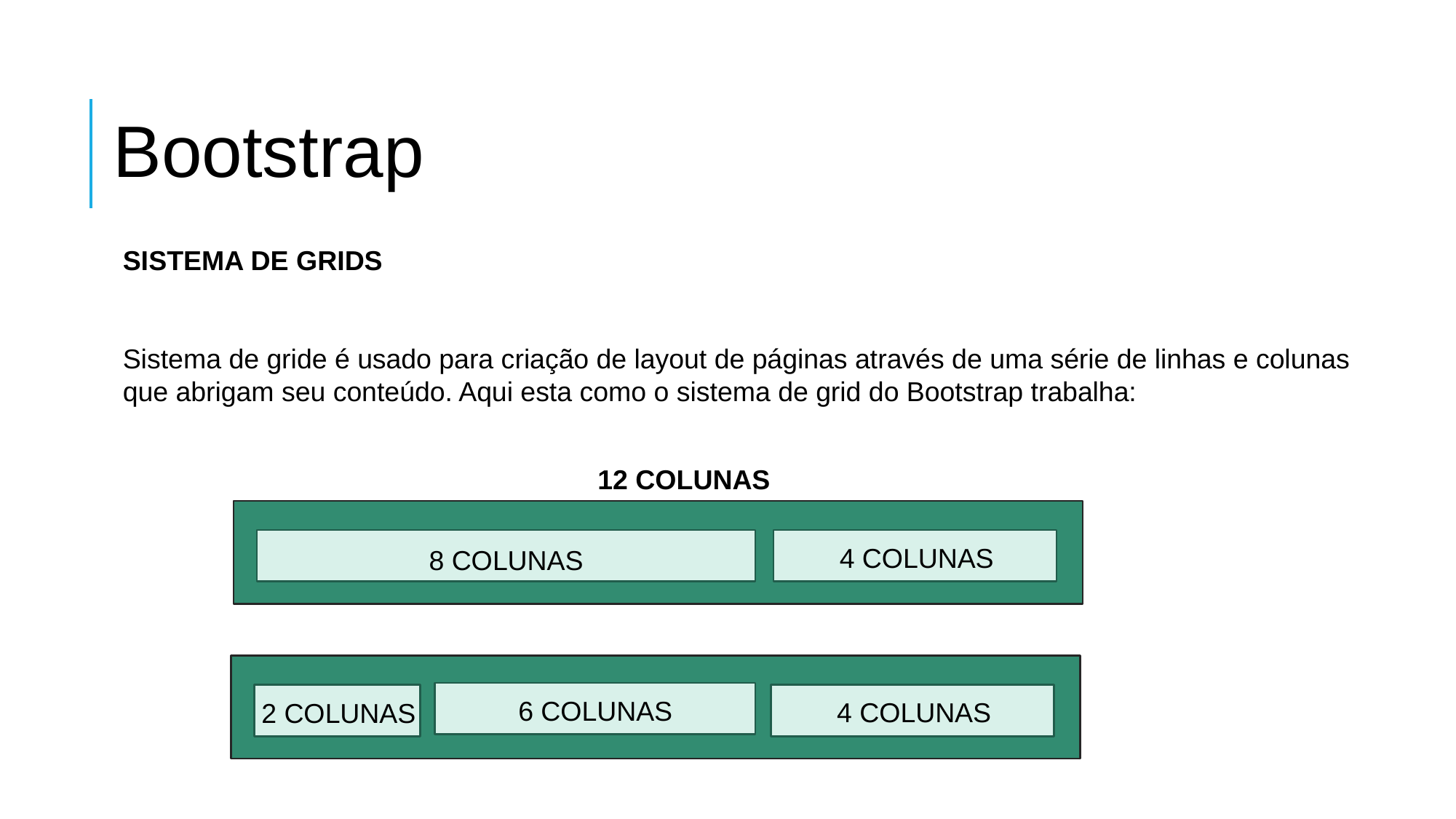

Bootstrap
SISTEMA DE GRIDS

Sistema de gride é usado para criação de layout de páginas através de uma série de linhas e colunas que abrigam seu conteúdo. Aqui esta como o sistema de grid do Bootstrap trabalha:

12 COLUNAS

4 COLUNAS
8 COLUNAS

6 COLUNAS
4 COLUNAS
2 COLUNAS